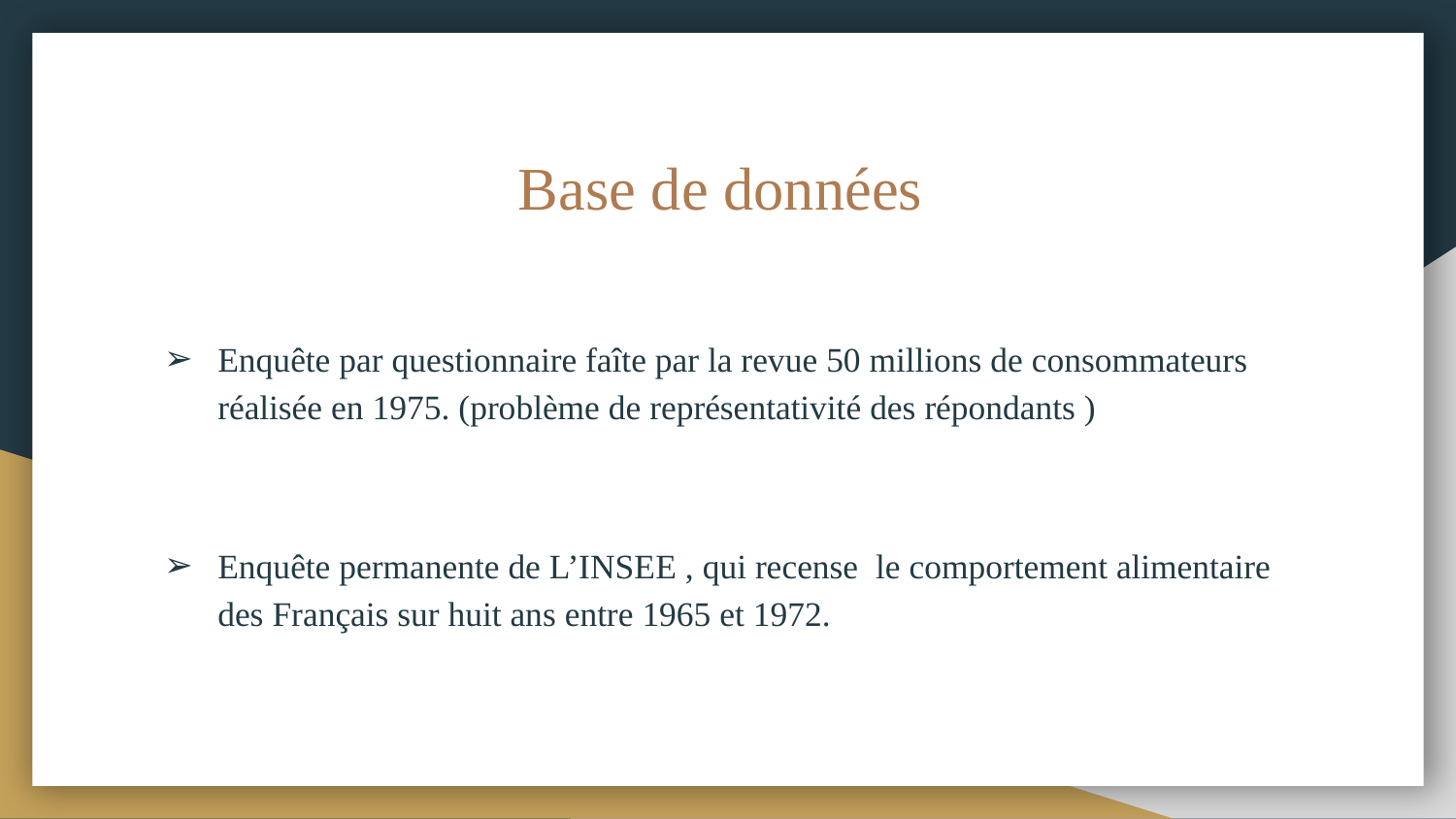

# Base de données
Enquête par questionnaire faîte par la revue 50 millions de consommateurs réalisée en 1975. (problème de représentativité des répondants )

Enquête permanente de L’INSEE , qui recense  le comportement alimentaire des Français sur huit ans entre 1965 et 1972.